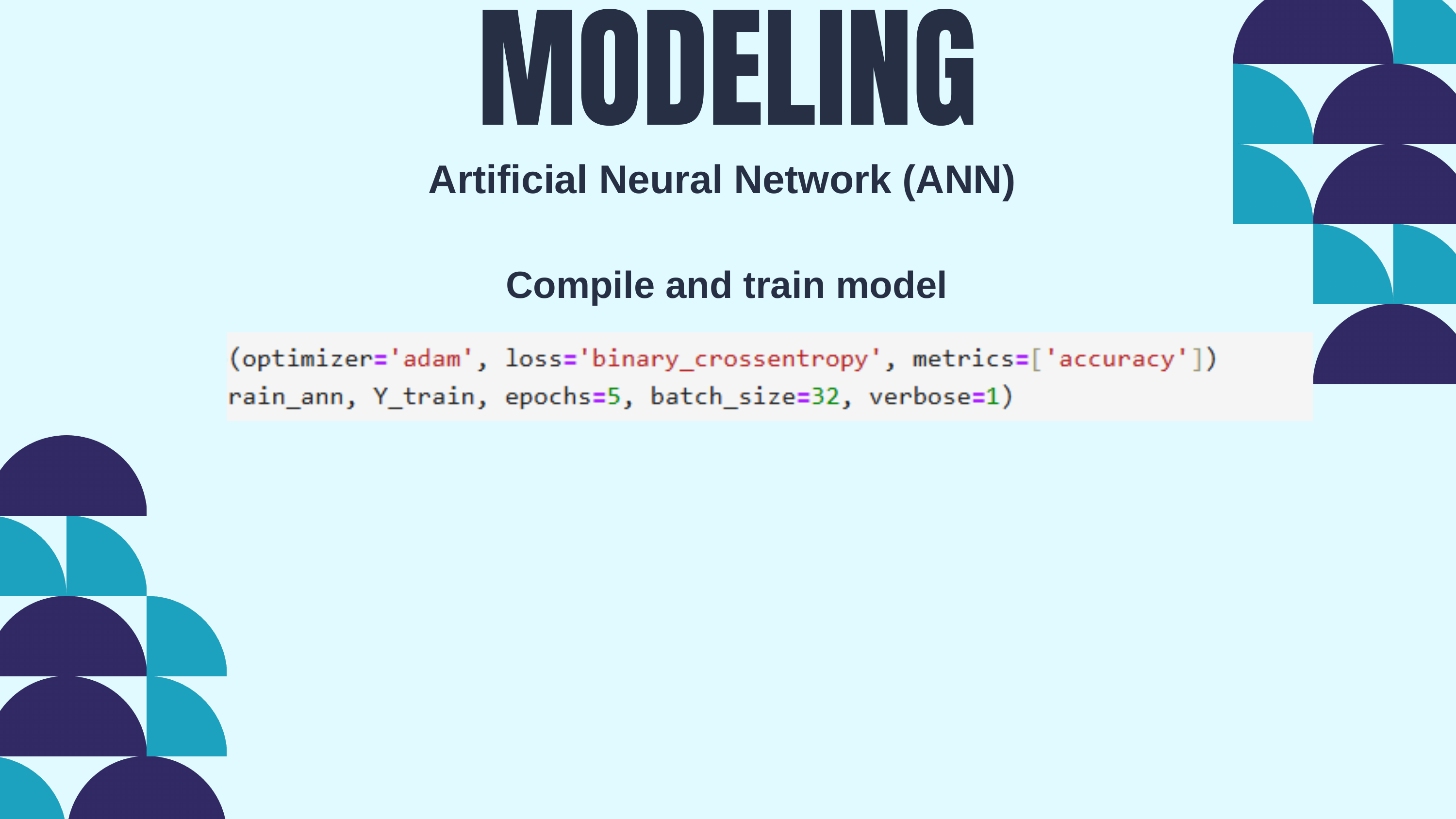

MODELING

Artificial Neural Network (ANN)

Compile and train model